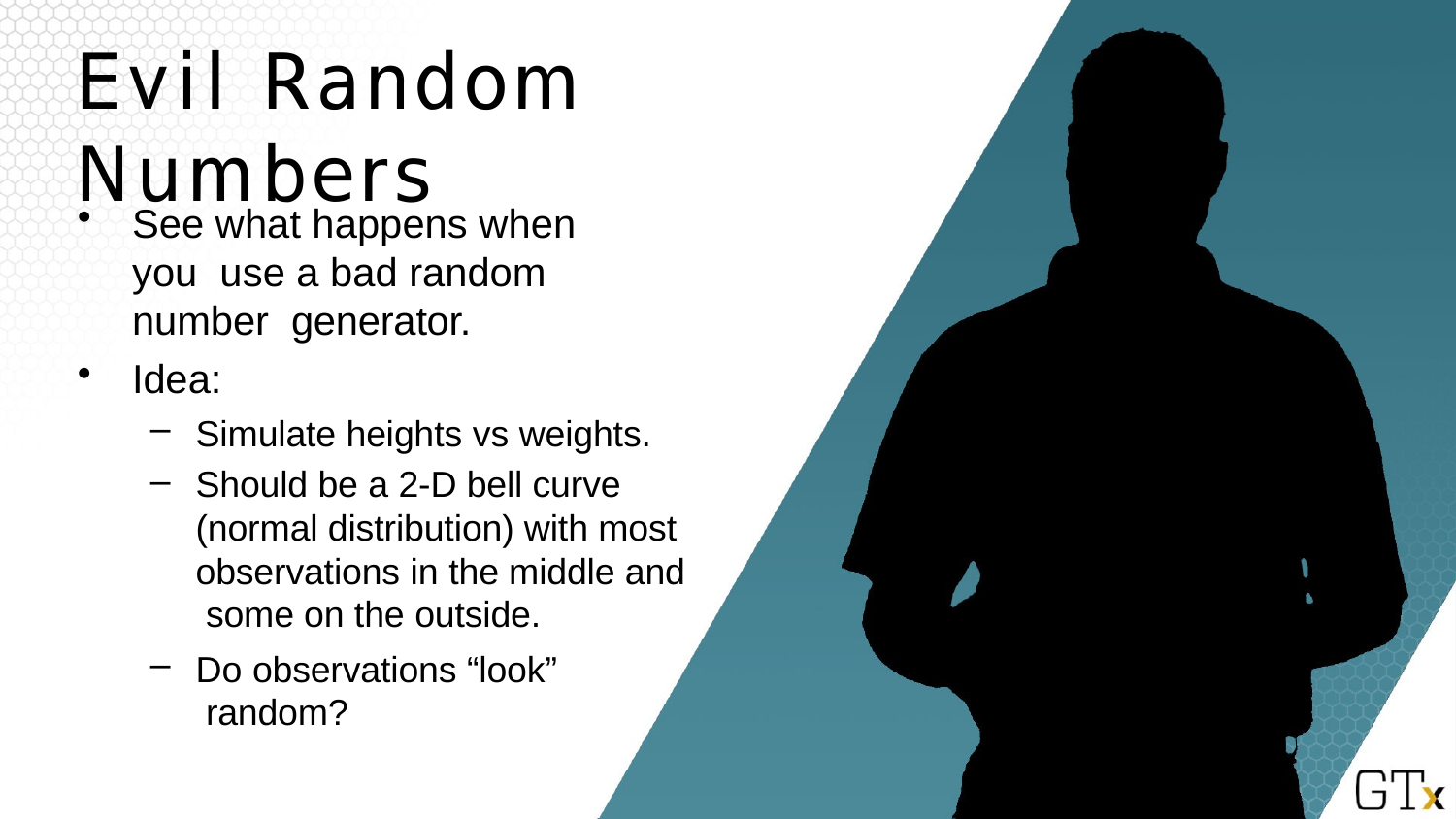

# Evil Random Numbers
See what happens when you  use a bad random number  generator.
Idea:
Simulate heights vs weights.
Should be a 2-D bell curve  (normal distribution) with most  observations in the middle and  some on the outside.
Do observations “look”  random?